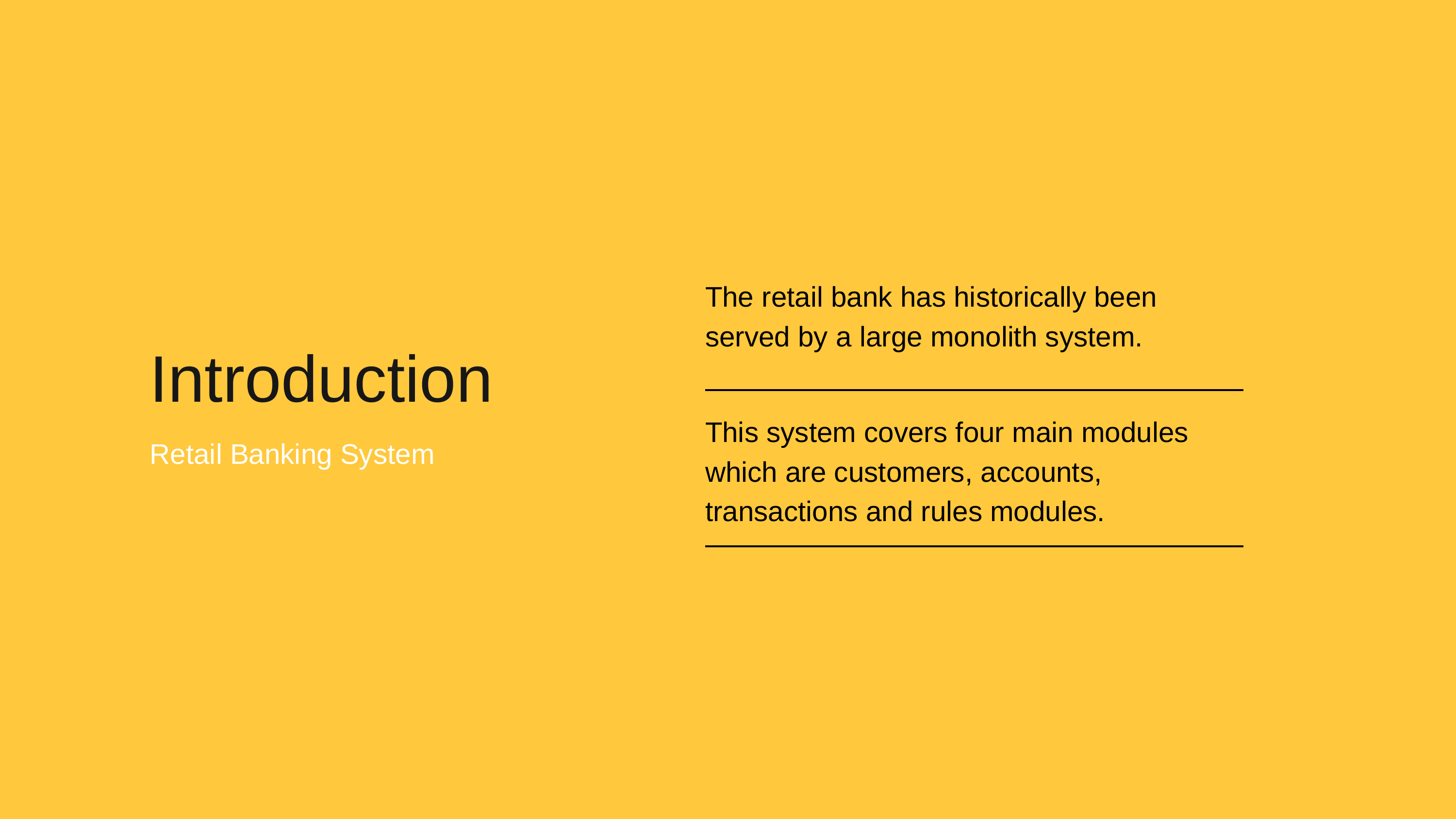

| The retail bank has historically been served by a large monolith system. |
| --- |
| This system covers four main modules which are customers, accounts, transactions and rules modules. |
Introduction
Retail Banking System